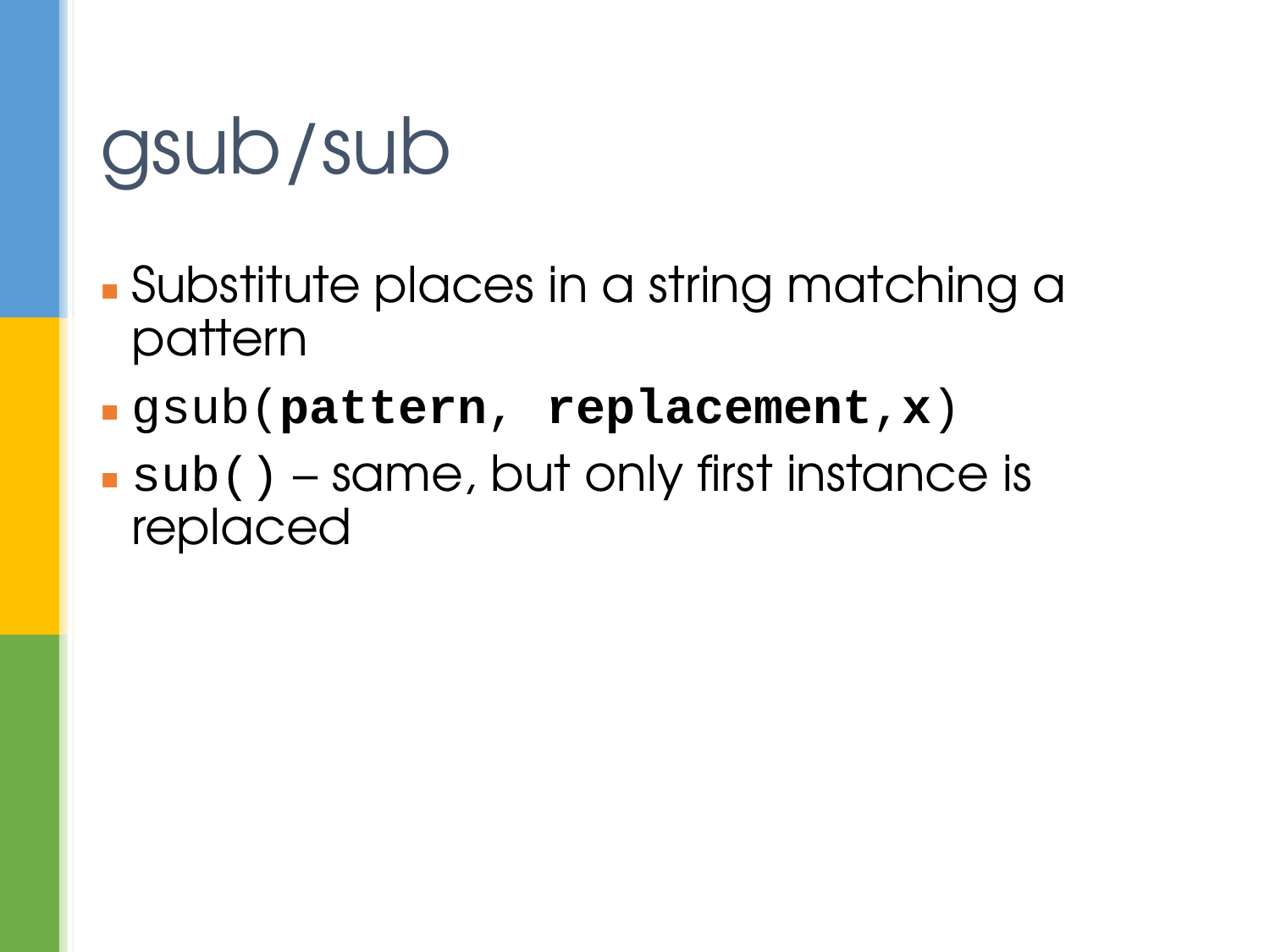

# gsub/sub
Substitute places in a string matching a pattern
gsub(pattern, replacement,x)
sub() – same, but only first instance is replaced